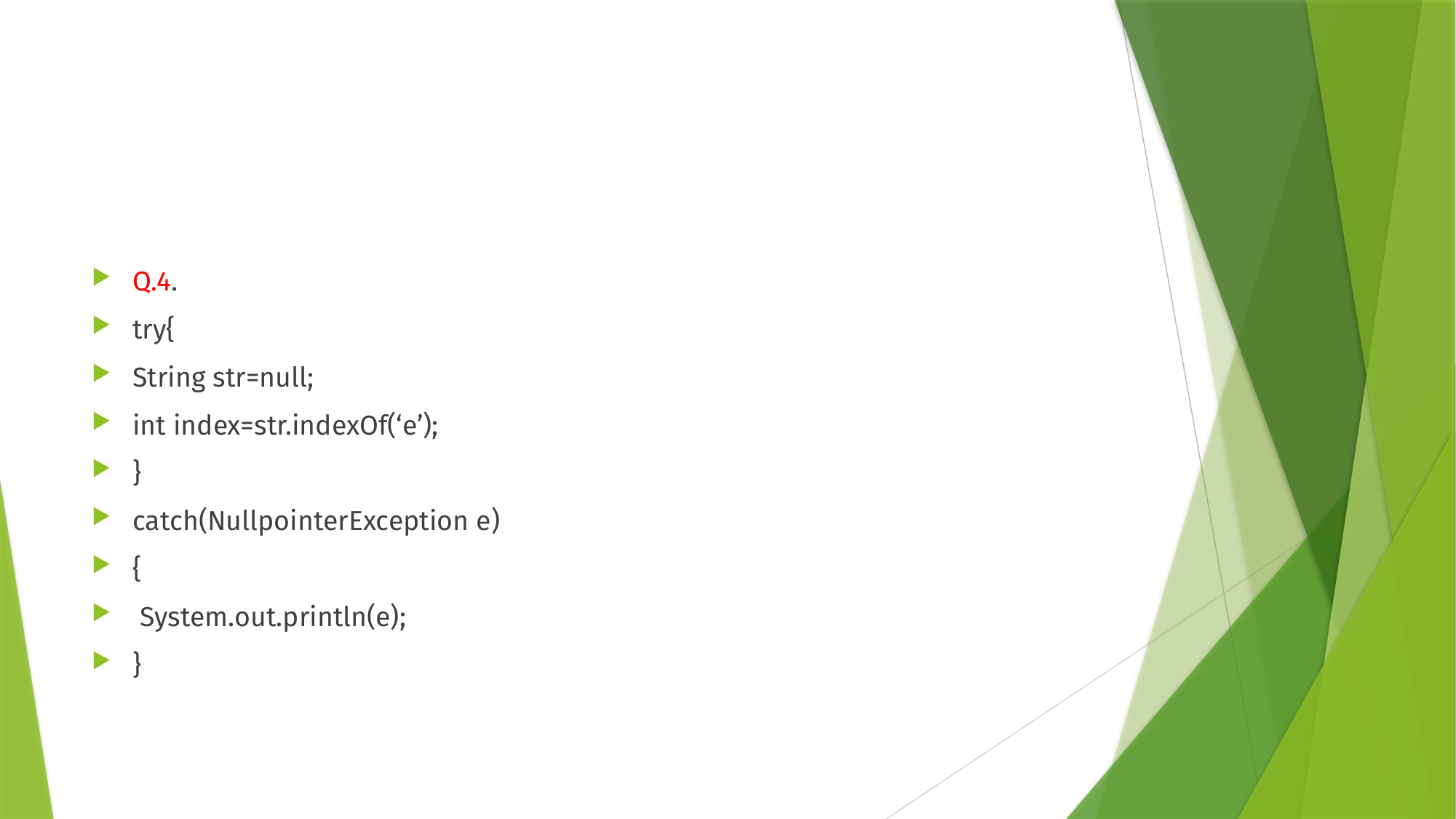

#
Q.4.
try{
String str=null;
int index=str.indexOf(‘e’);
}
catch(NullpointerException e)
{
 System.out.println(e);
}